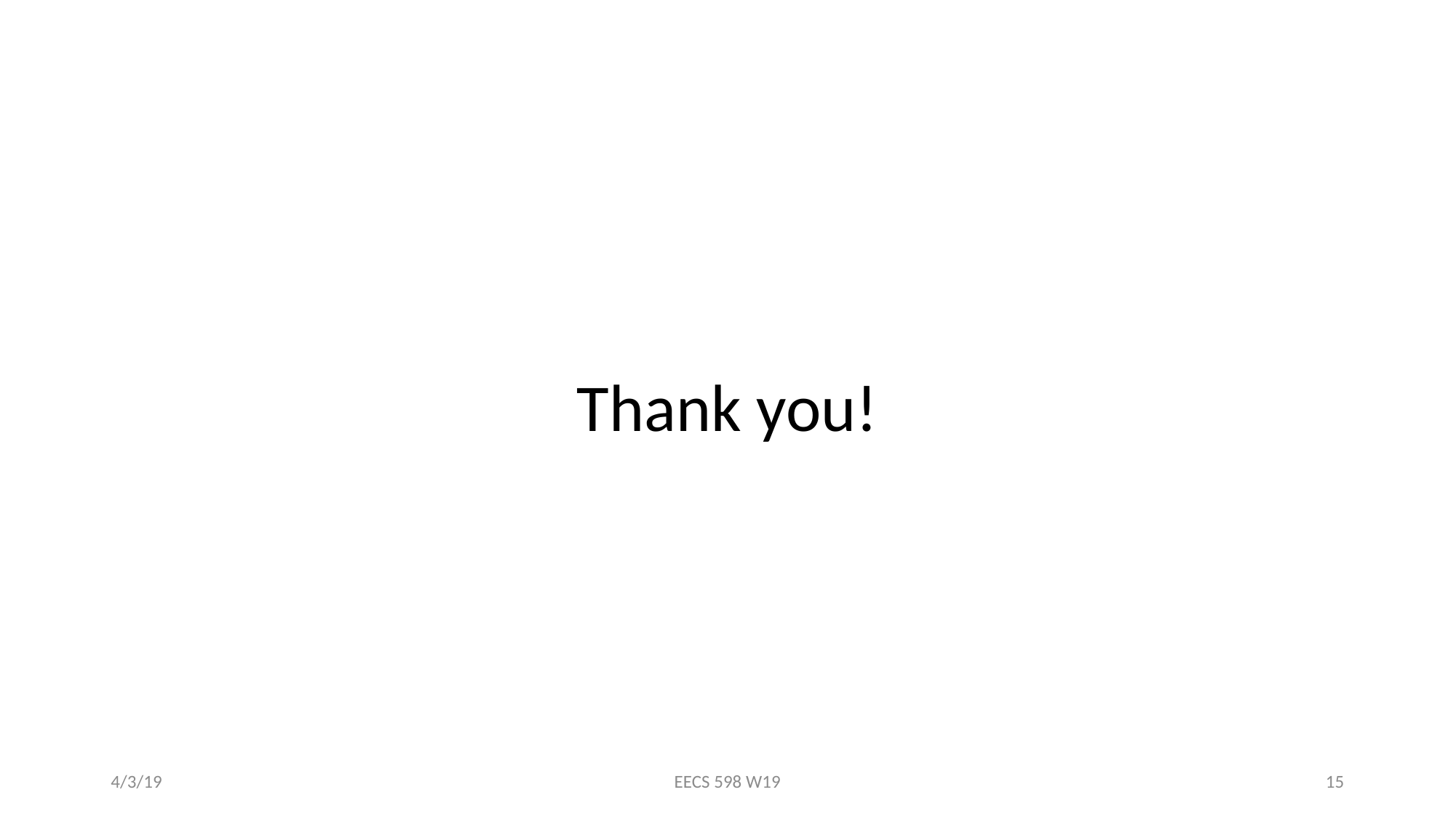

# Thank you!
4/3/19
EECS 598 W19
15